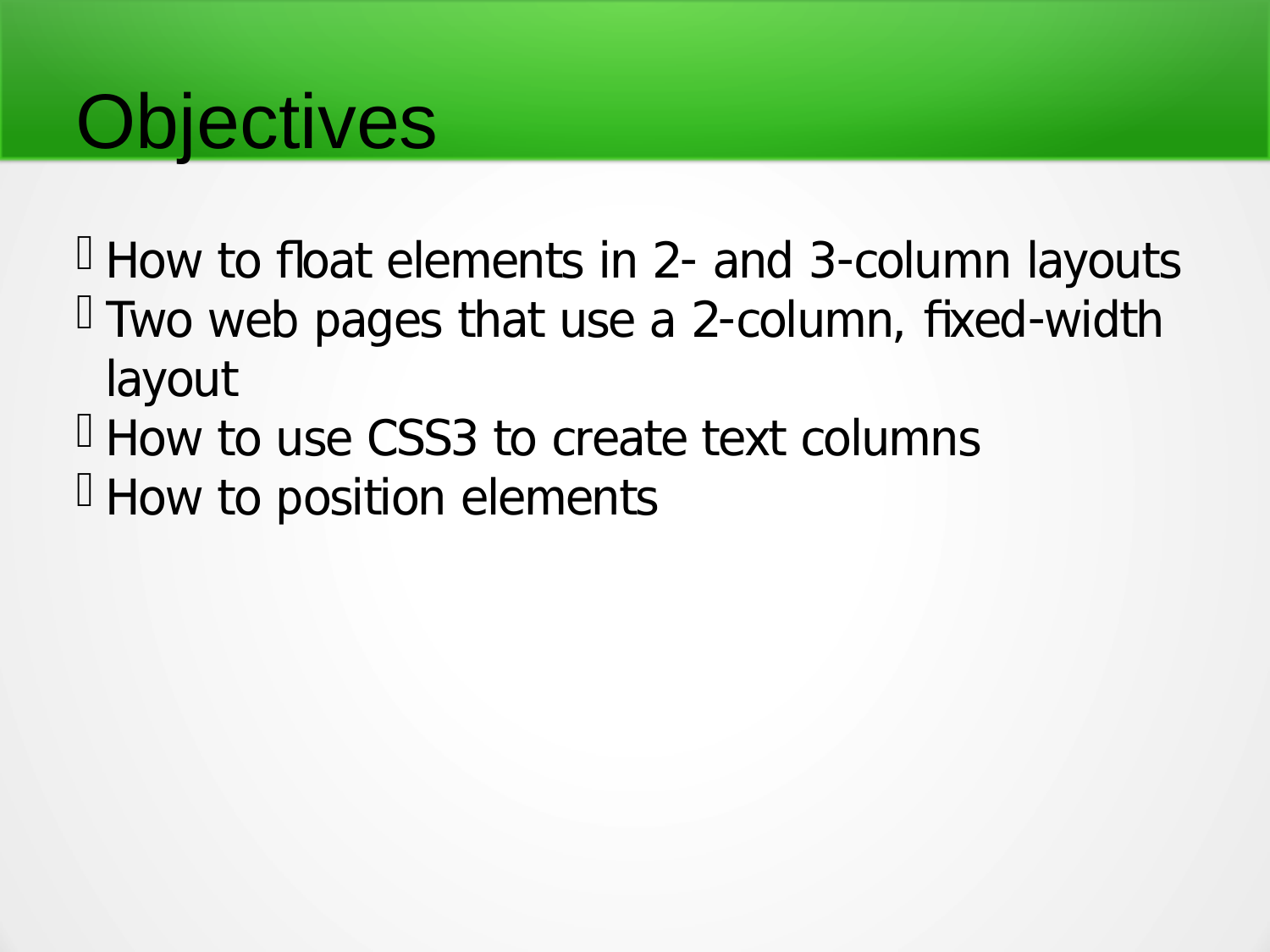

Objectives
How to float elements in 2- and 3-column layouts
Two web pages that use a 2-column, fixed-width layout
How to use CSS3 to create text columns
How to position elements